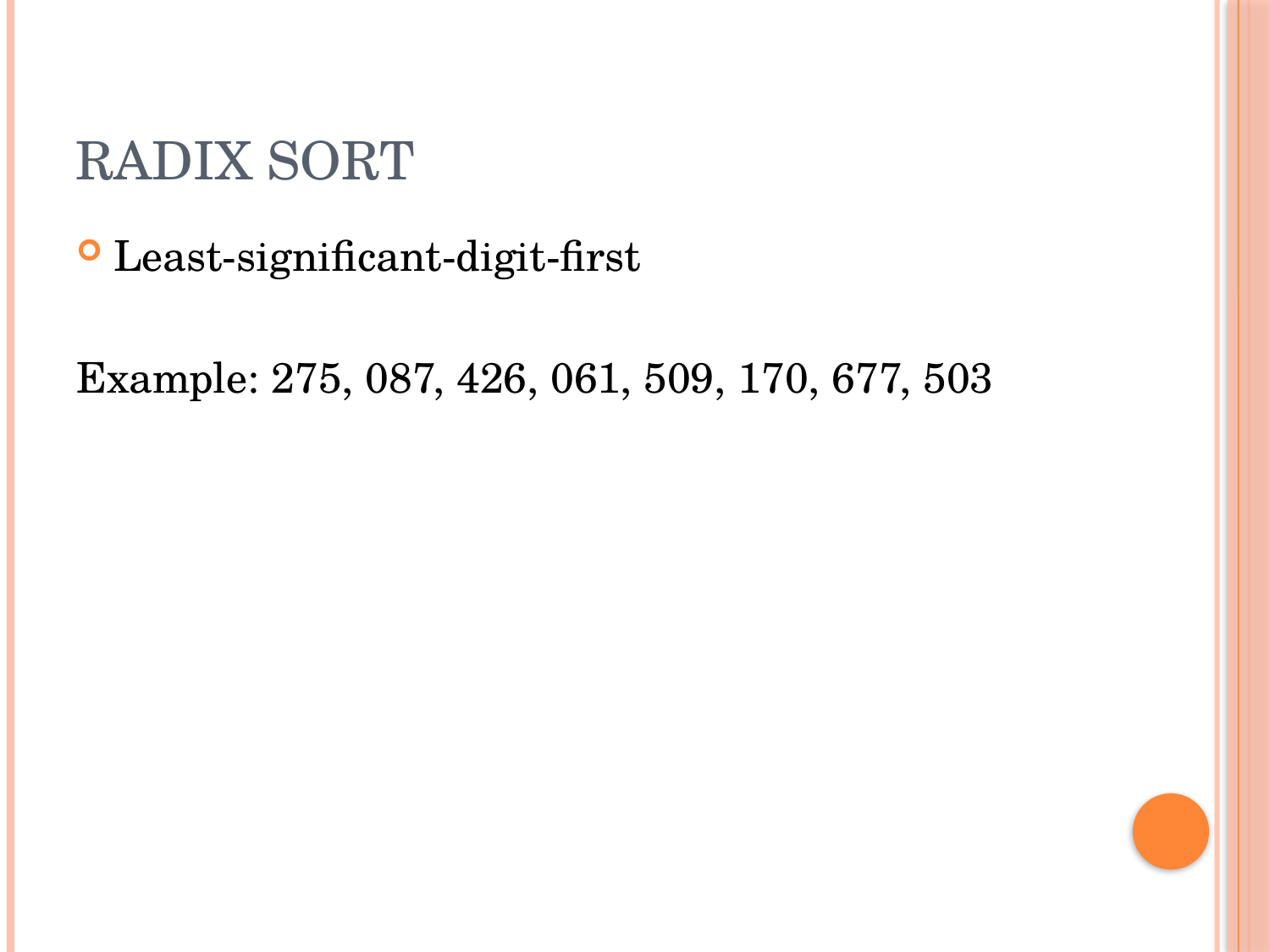

# Radix Sort
Least-significant-digit-first

Example: 275, 087, 426, 061, 509, 170, 677, 503